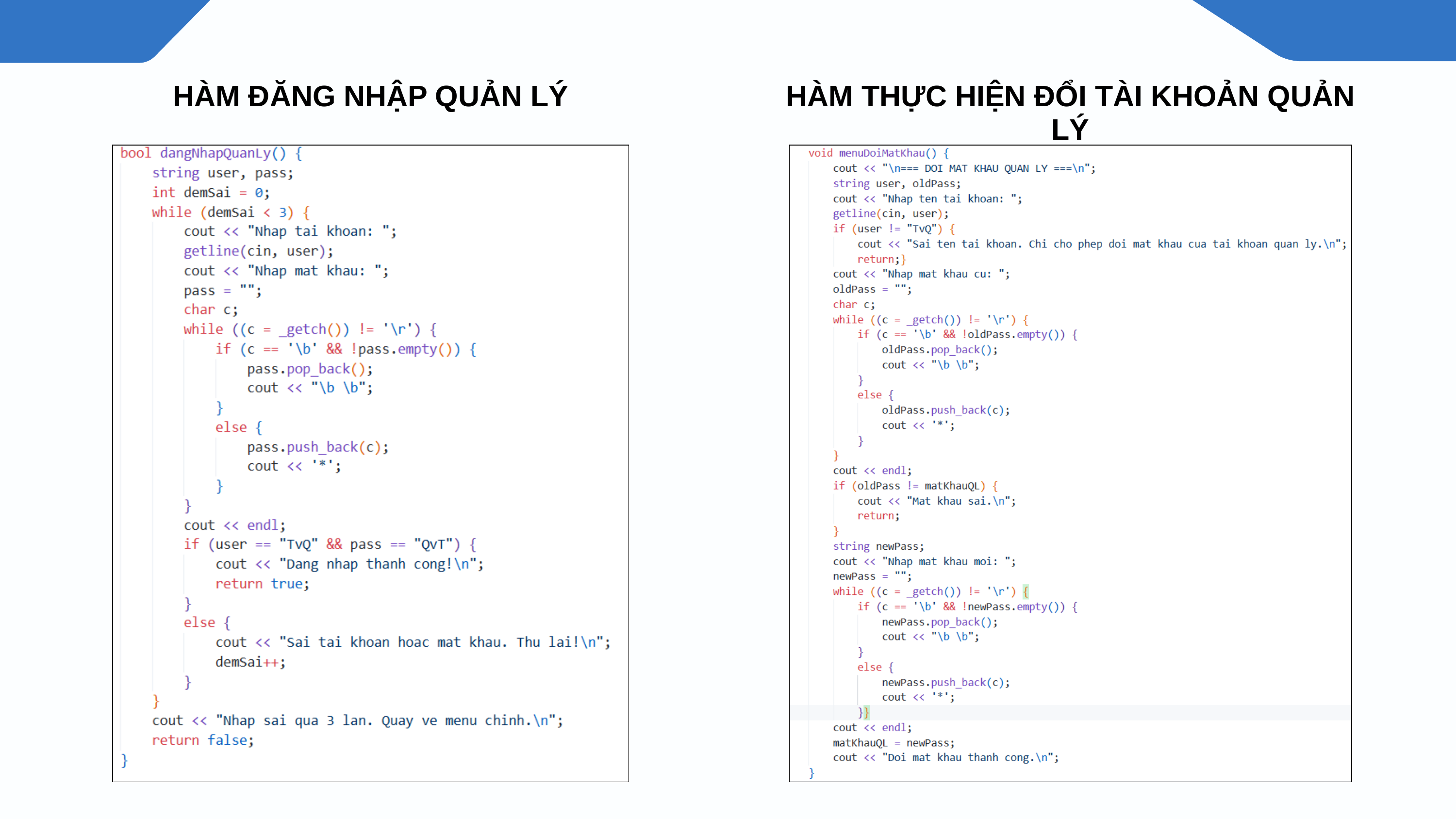

HÀM ĐĂNG NHẬP QUẢN LÝ
HÀM THỰC HIỆN ĐỔI TÀI KHOẢN QUẢN LÝ